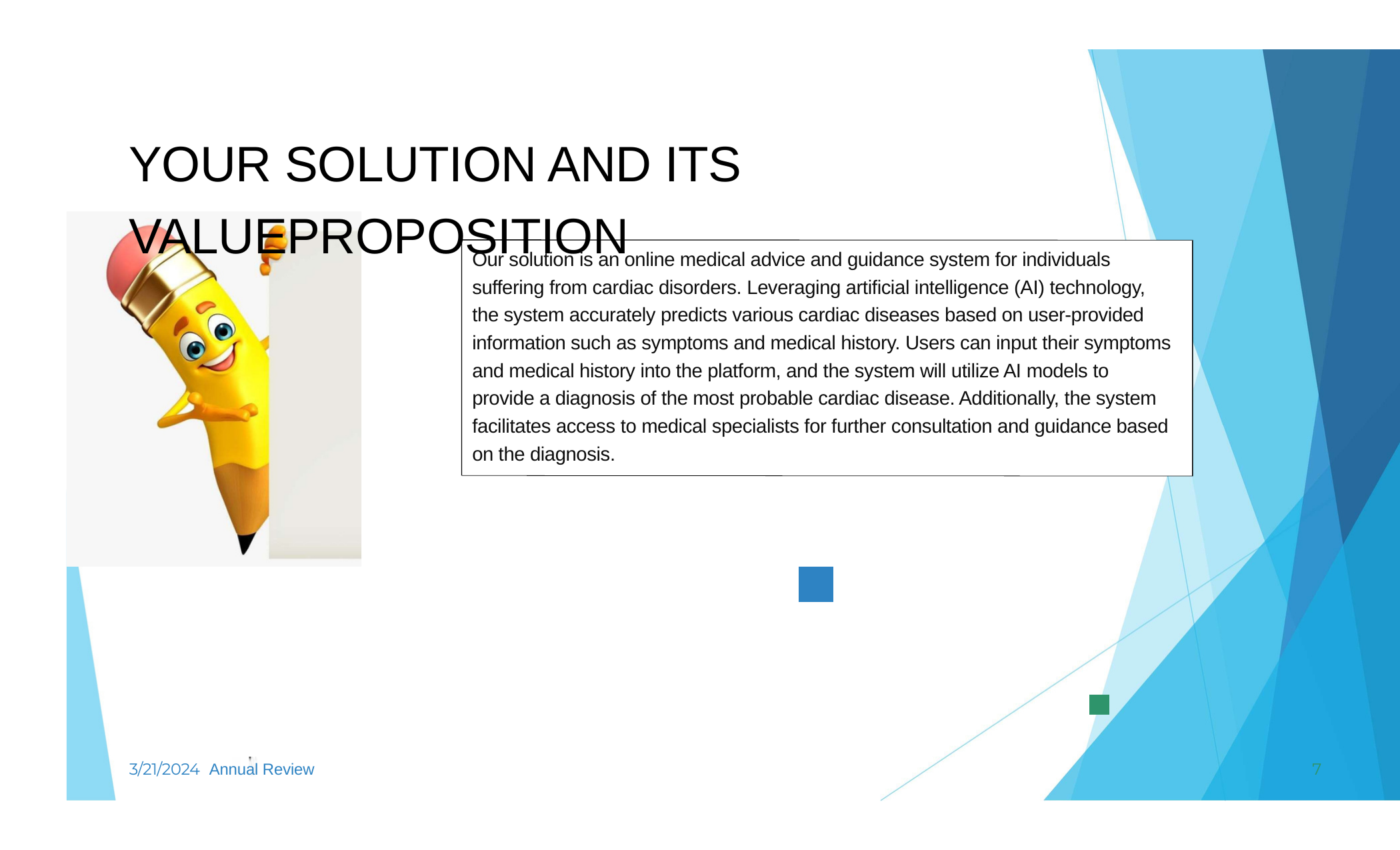

YOUR SOLUTION AND ITS VALUEPROPOSITION

Our solution is an online medical advice and guidance system for individuals suffering from cardiac disorders. Leveraging artificial intelligence (AI) technology, the system accurately predicts various cardiac diseases based on user-provided information such as symptoms and medical history. Users can input their symptoms and medical history into the platform, and the system will utilize AI models to provide a diagnosis of the most probable cardiac disease. Additionally, the system facilitates access to medical specialists for further consultation and guidance based on the diagnosis.

3/21/2024
Annual Review
7